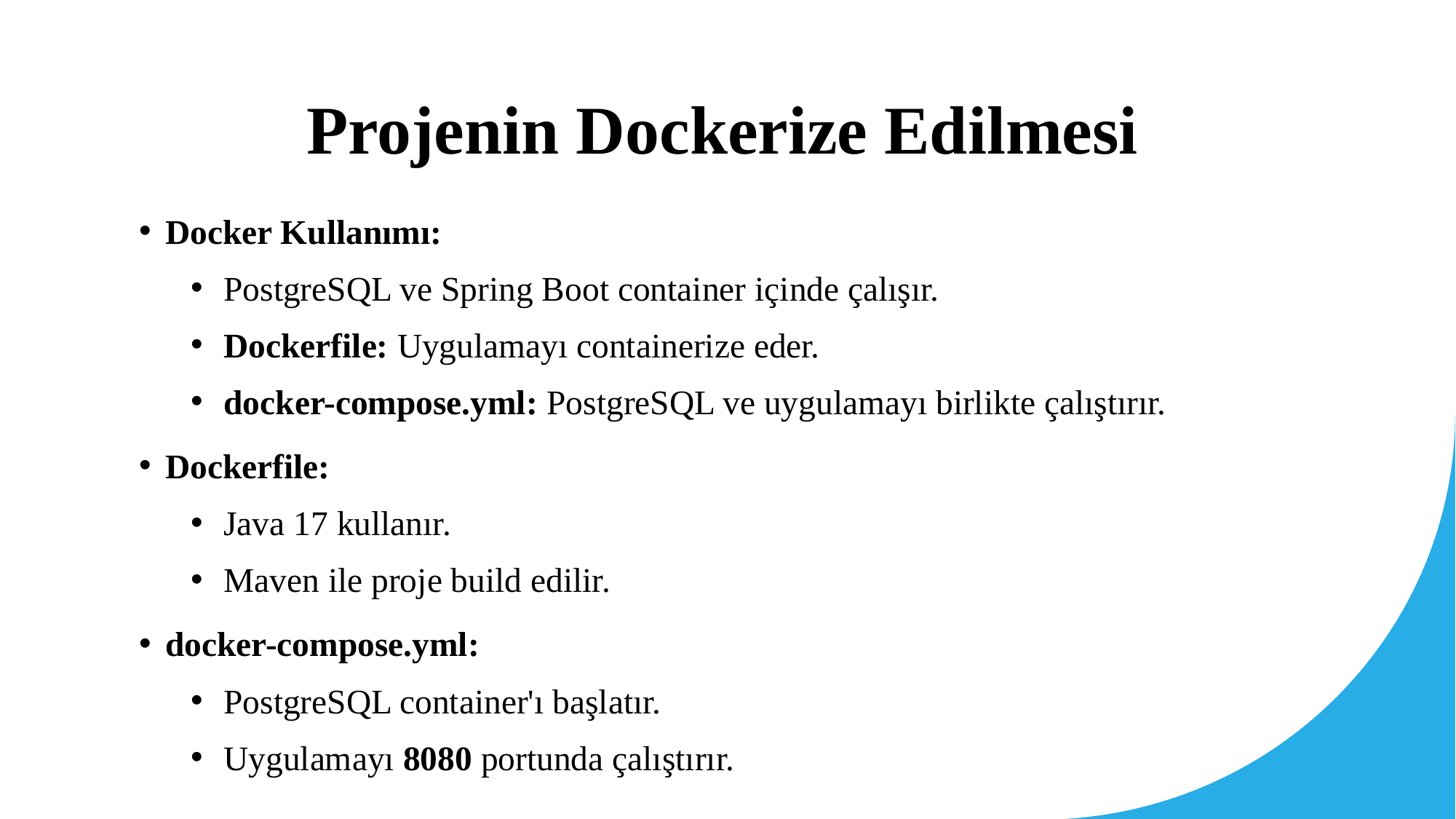

# Projenin Dockerize Edilmesi
Docker Kullanımı:
PostgreSQL ve Spring Boot container içinde çalışır.
Dockerfile: Uygulamayı containerize eder.
docker-compose.yml: PostgreSQL ve uygulamayı birlikte çalıştırır.
Dockerfile:
Java 17 kullanır.
Maven ile proje build edilir.
docker-compose.yml:
PostgreSQL container'ı başlatır.
Uygulamayı 8080 portunda çalıştırır.